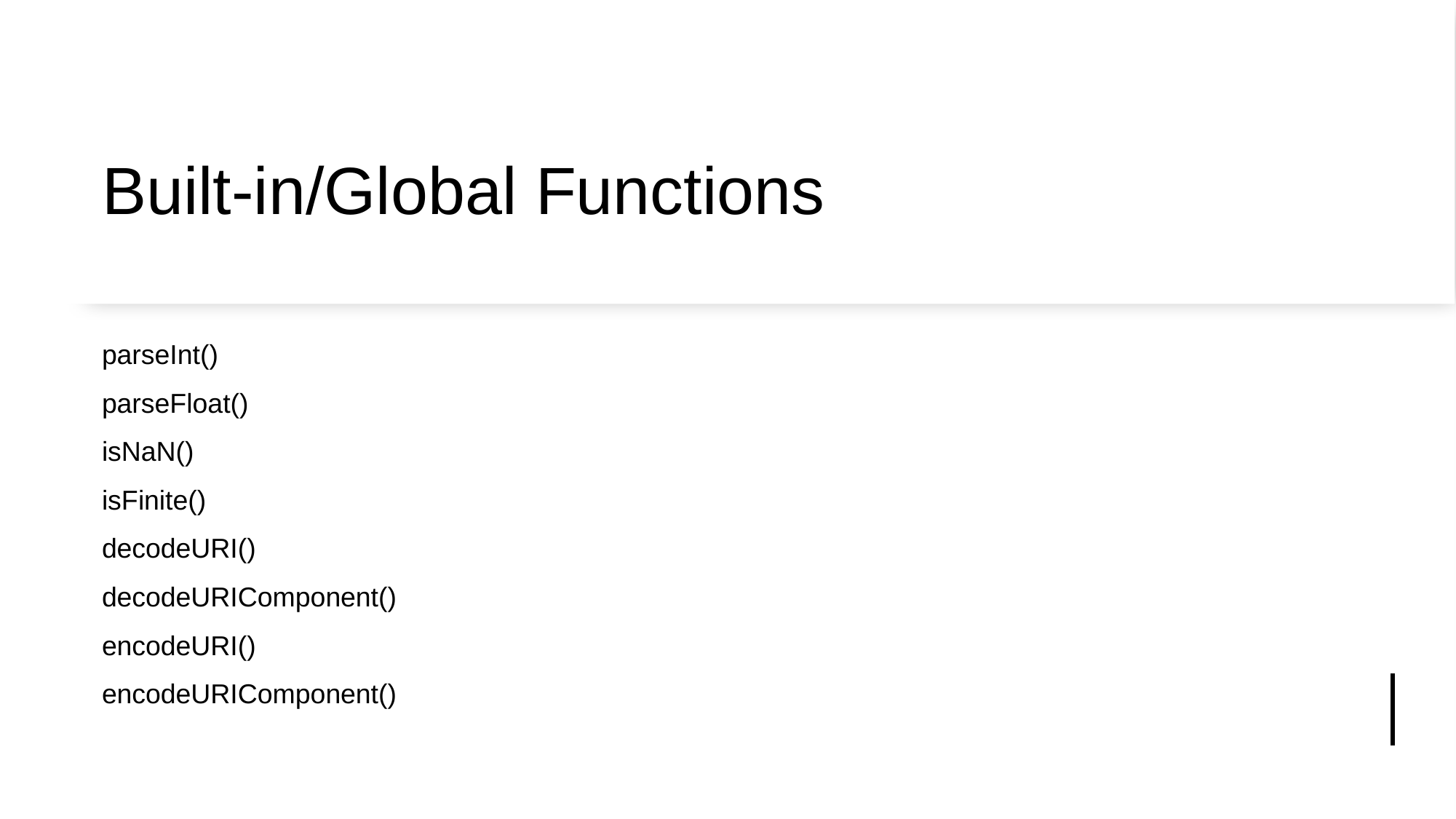

# Built-in/Global Functions
parseInt()
parseFloat()
isNaN()
isFinite()
decodeURI()
decodeURIComponent()
encodeURI()
encodeURIComponent()